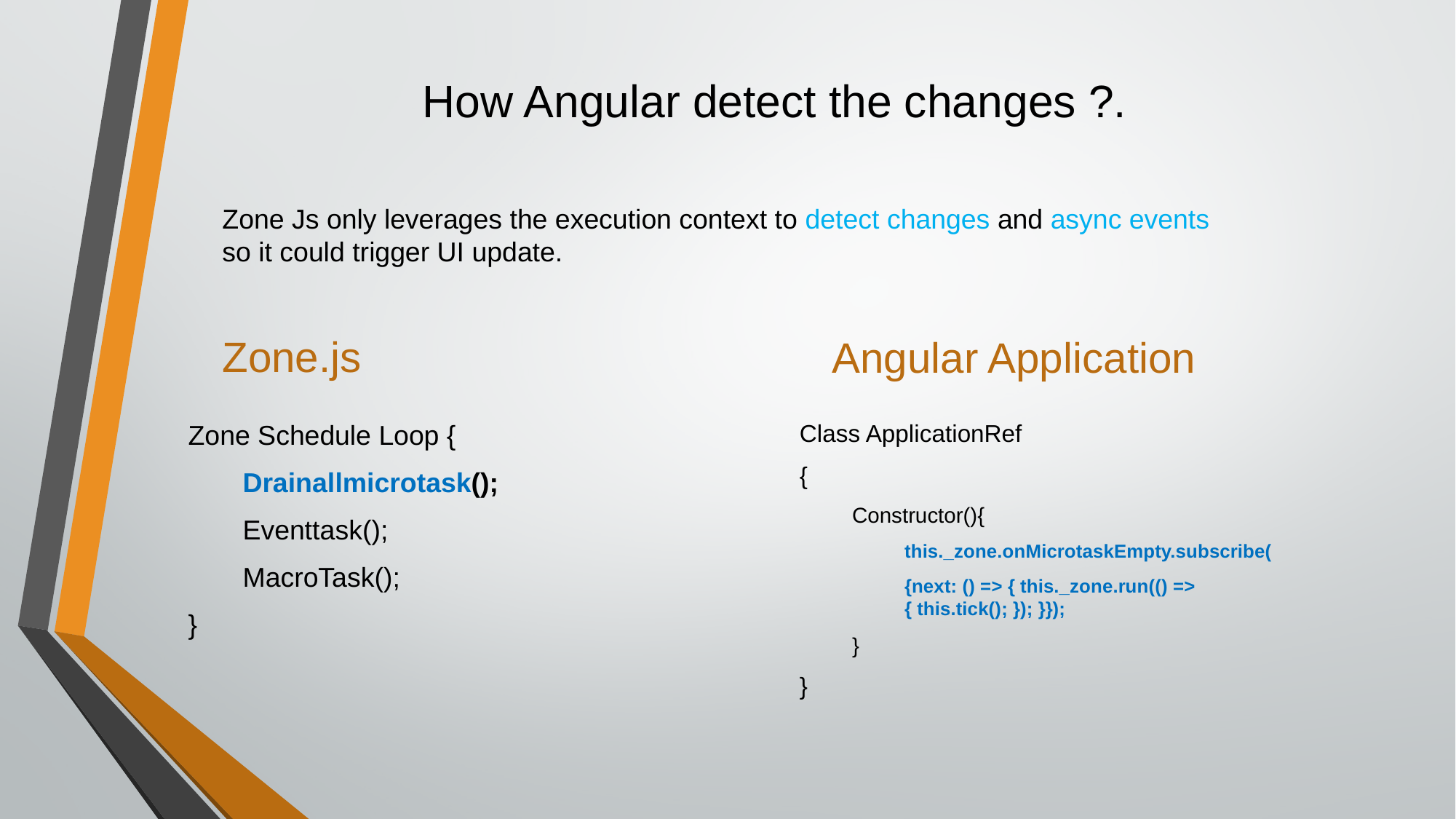

# How Angular detect the changes ?.
Zone Js only leverages the execution context to detect changes and async events so it could trigger UI update.
Zone.js
Angular Application
Class ApplicationRef
{
Constructor(){
this._zone.onMicrotaskEmpty.subscribe(
{next: () => { this._zone.run(() => { this.tick(); }); }});
}
}
Zone Schedule Loop {
Drainallmicrotask();
Eventtask();
MacroTask();
}